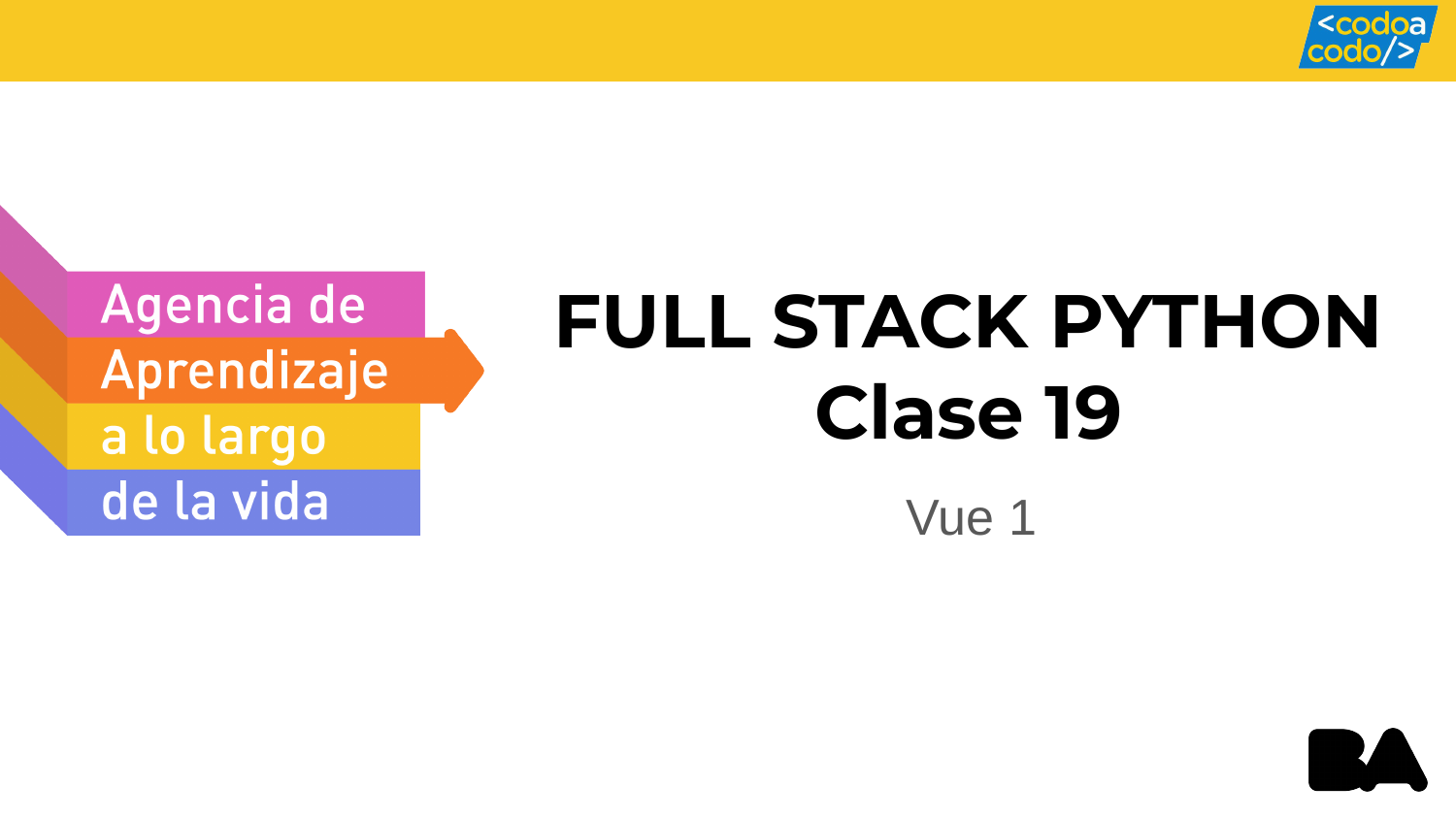

FULL STACK PYTHON
Clase 19
Vue 1